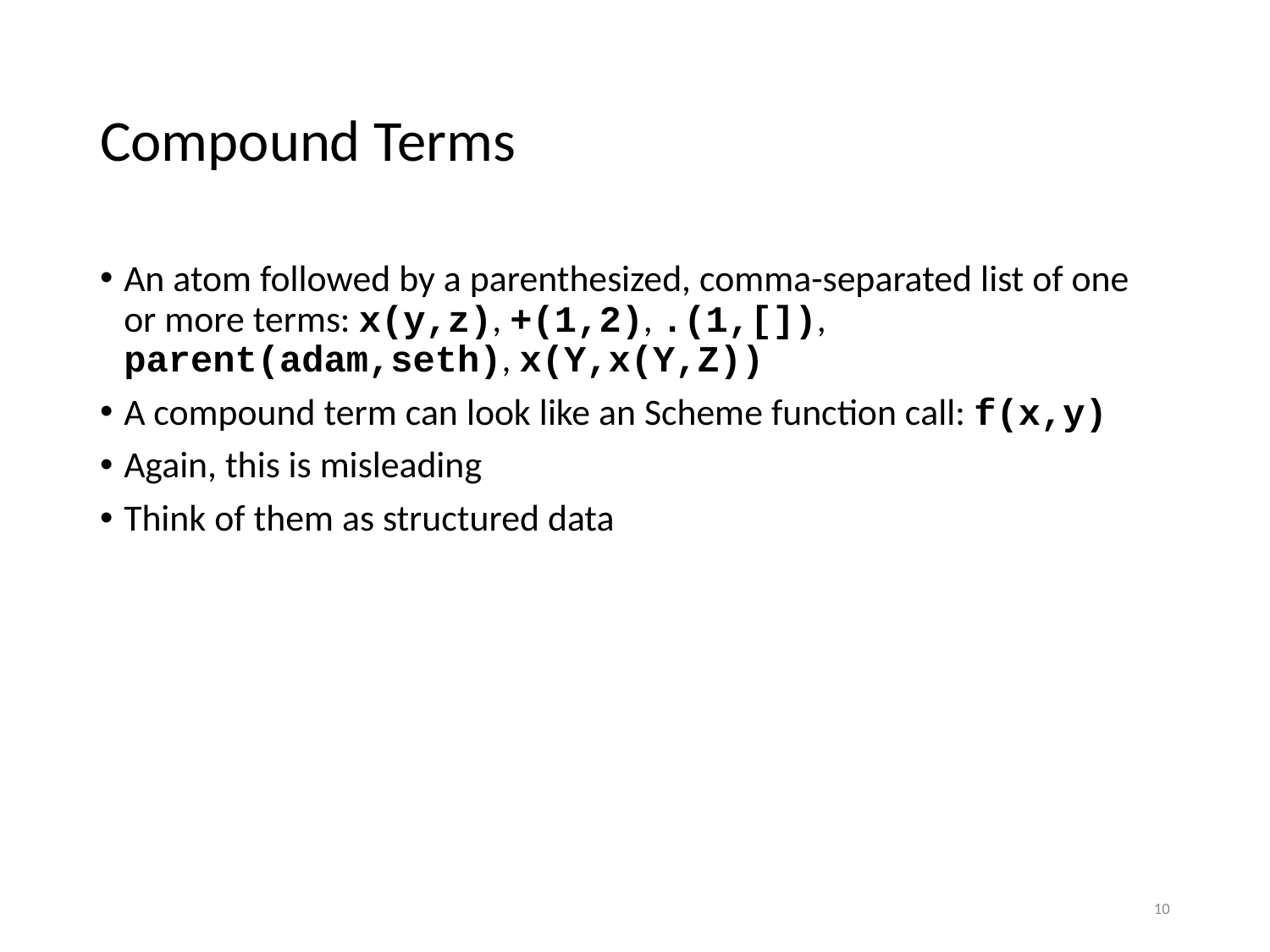

# Compound Terms
An atom followed by a parenthesized, comma-separated list of one or more terms: x(y,z), +(1,2), .(1,[]), parent(adam,seth), x(Y,x(Y,Z))
A compound term can look like an Scheme function call: f(x,y)
Again, this is misleading
Think of them as structured data
10